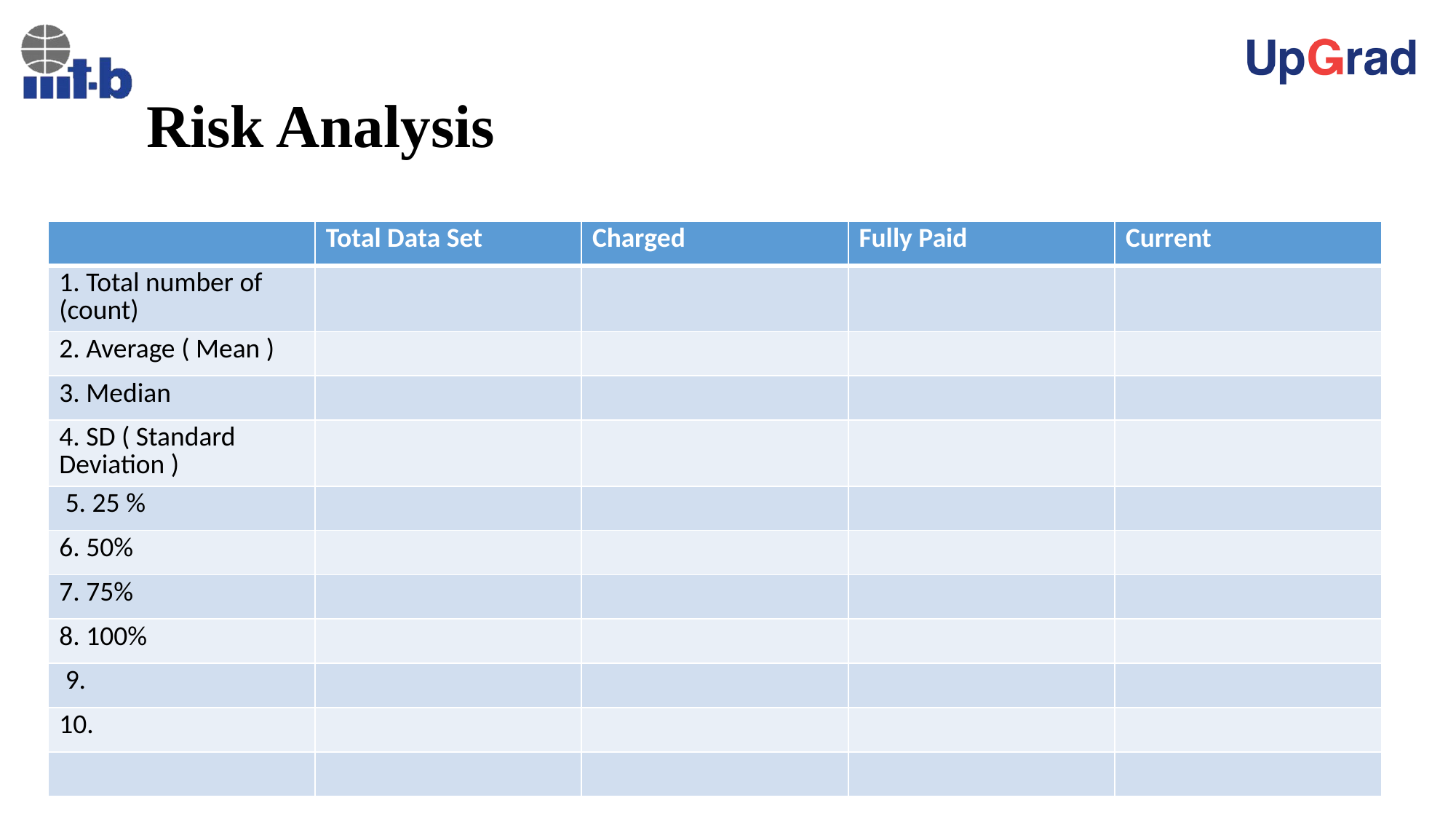

# Risk Analysis
|  | Total Data Set | Charged | Fully Paid | Current |
| --- | --- | --- | --- | --- |
| 1. Total number of (count) |  |  |  |  |
| 2. Average ( Mean ) |  |  |  |  |
| 3. Median |  |  |  |  |
| 4. SD ( Standard Deviation ) |  |  |  |  |
| 5. 25 % |  |  |  |  |
| 6. 50% |  |  |  |  |
| 7. 75% |  |  |  |  |
| 8. 100% |  |  |  |  |
| 9. |  |  |  |  |
| 10. |  |  |  |  |
|  |  |  |  |  |